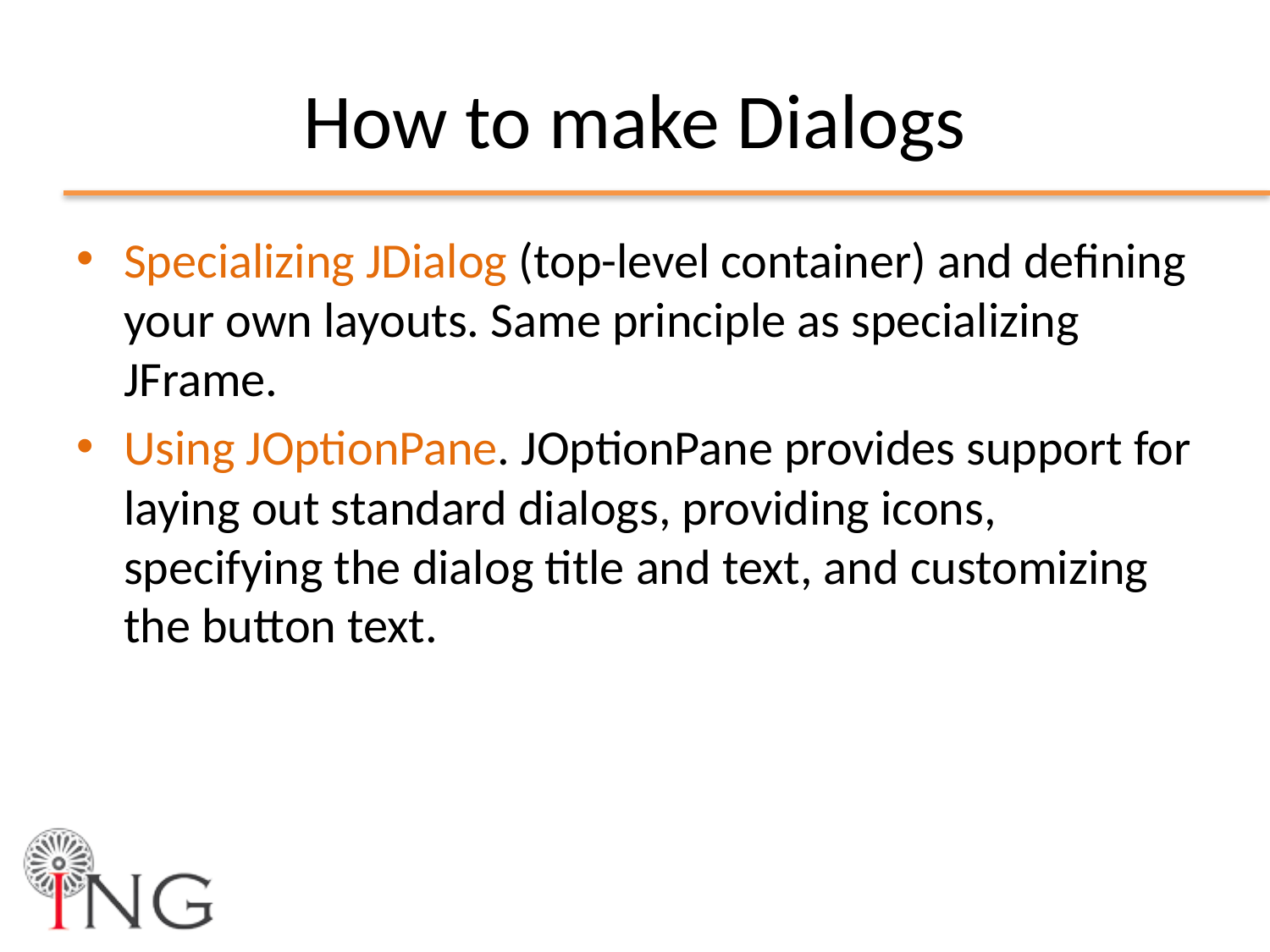

# How to make Dialogs
Specializing JDialog (top-level container) and defining your own layouts. Same principle as specializing JFrame.
Using JOptionPane. JOptionPane provides support for laying out standard dialogs, providing icons, specifying the dialog title and text, and customizing the button text.